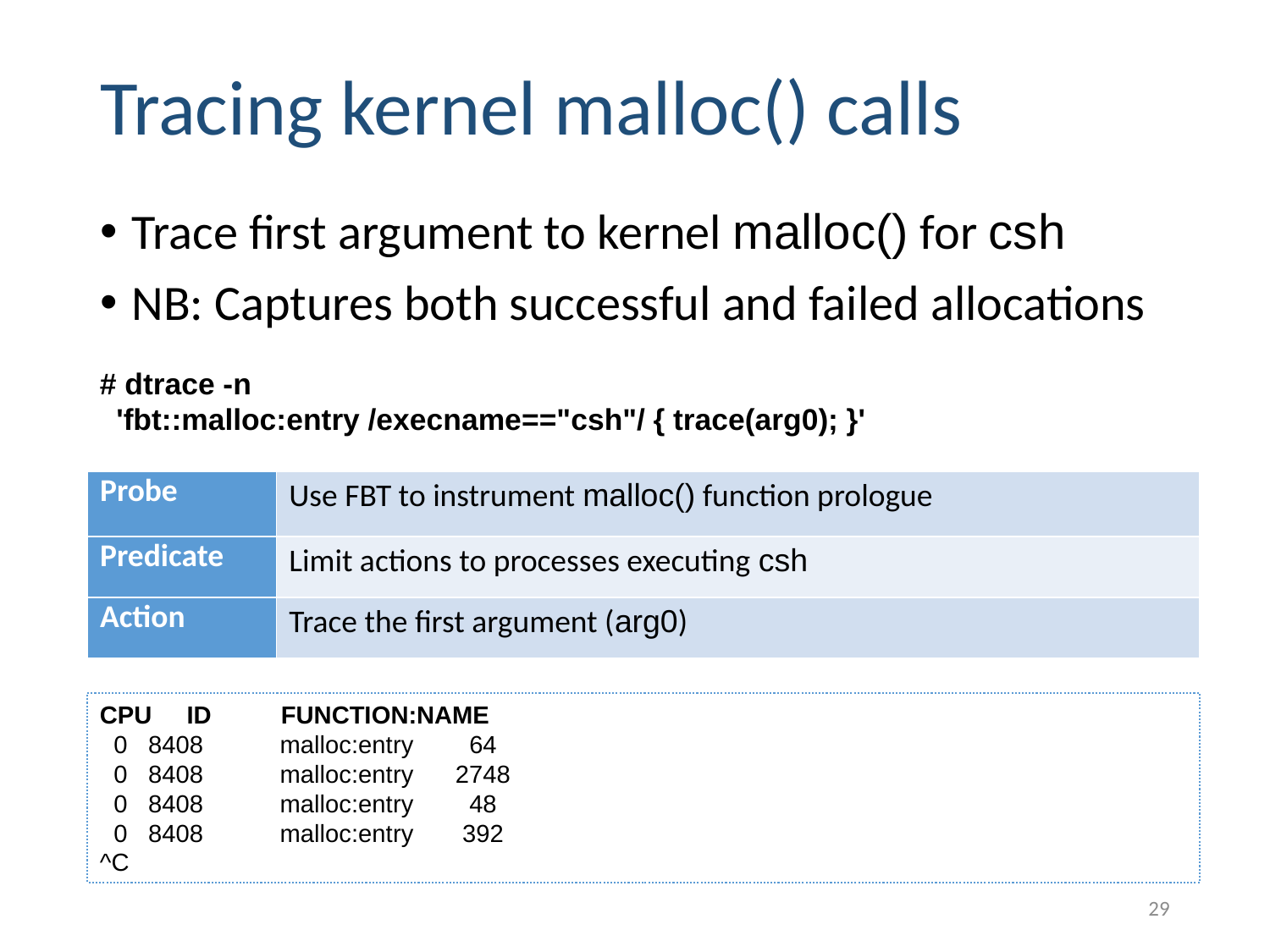

# Tracing kernel malloc() calls
Trace first argument to kernel malloc() for csh
NB: Captures both successful and failed allocations
# dtrace -n
  'fbt::malloc:entry /execname=="csh"/ { trace(arg0); }'
| Probe | Use FBT to instrument malloc() function prologue |
| --- | --- |
| Predicate | Limit actions to processes executing csh |
| Action | Trace the first argument (arg0) |
CPU     ID          FUNCTION:NAME
  0   8408           malloc:entry        64
  0   8408           malloc:entry      2748
  0   8408           malloc:entry        48
  0   8408           malloc:entry       392
^C
29